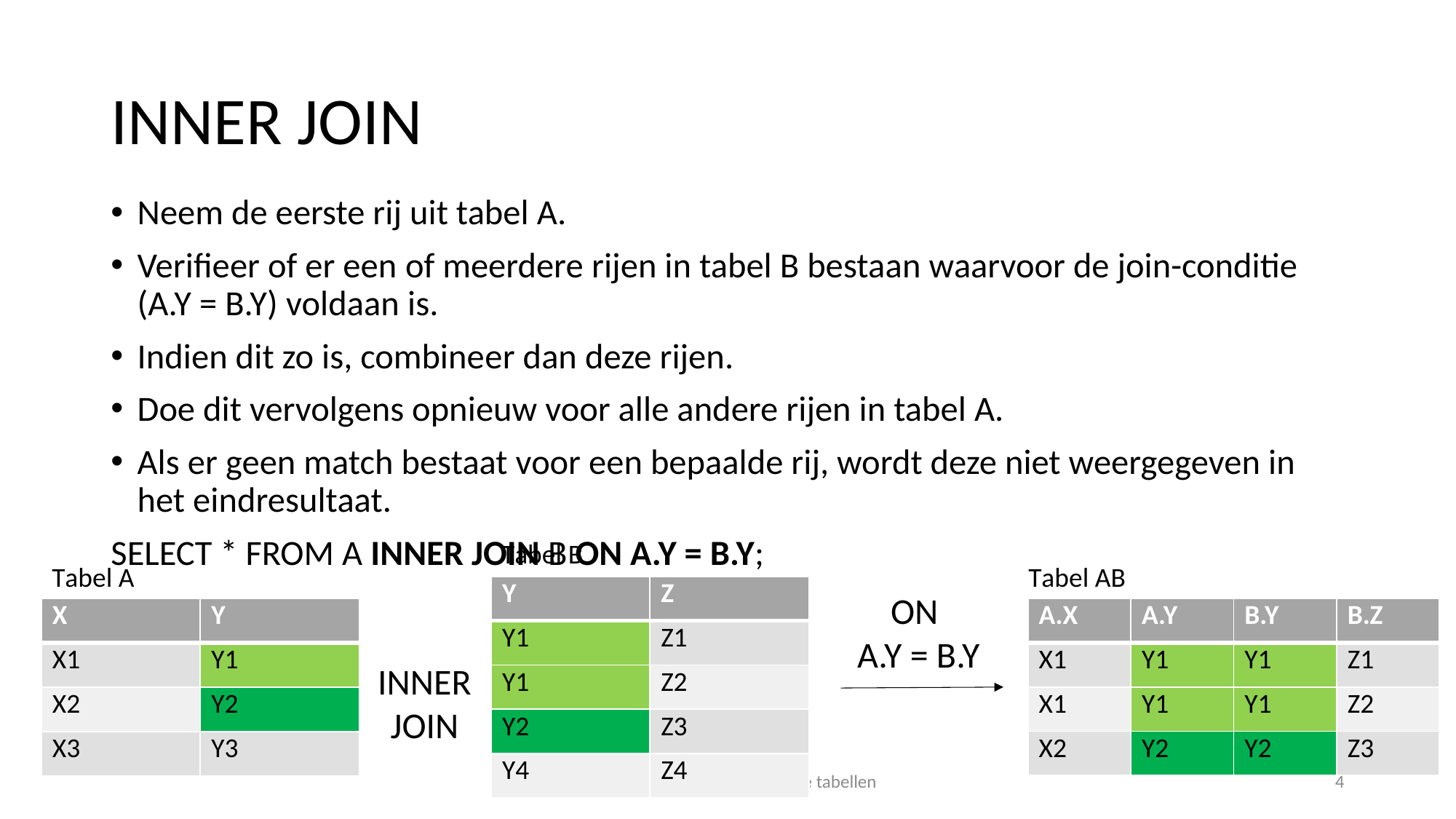

# INNER JOIN
Neem de eerste rij uit tabel A.
Verifieer of er een of meerdere rijen in tabel B bestaan waarvoor de join-conditie (A.Y = B.Y) voldaan is.
Indien dit zo is, combineer dan deze rijen.
Doe dit vervolgens opnieuw voor alle andere rijen in tabel A.
Als er geen match bestaat voor een bepaalde rij, wordt deze niet weergegeven in het eindresultaat.
SELECT * FROM A INNER JOIN B ON A.Y = B.Y;
Tabel B
Tabel A
Tabel AB
| Y | Z |
| --- | --- |
| Y1 | Z1 |
| Y1 | Z2 |
| Y2 | Z3 |
| Y4 | Z4 |
ON
A.Y = B.Y
| A.X | A.Y | B.Y | B.Z |
| --- | --- | --- | --- |
| X1 | Y1 | Y1 | Z1 |
| X1 | Y1 | Y1 | Z2 |
| X2 | Y2 | Y2 | Z3 |
| X | Y |
| --- | --- |
| X1 | Y1 |
| X2 | Y2 |
| X3 | Y3 |
INNER
JOIN
SQL - Combinatie van meerdere tabellen
4